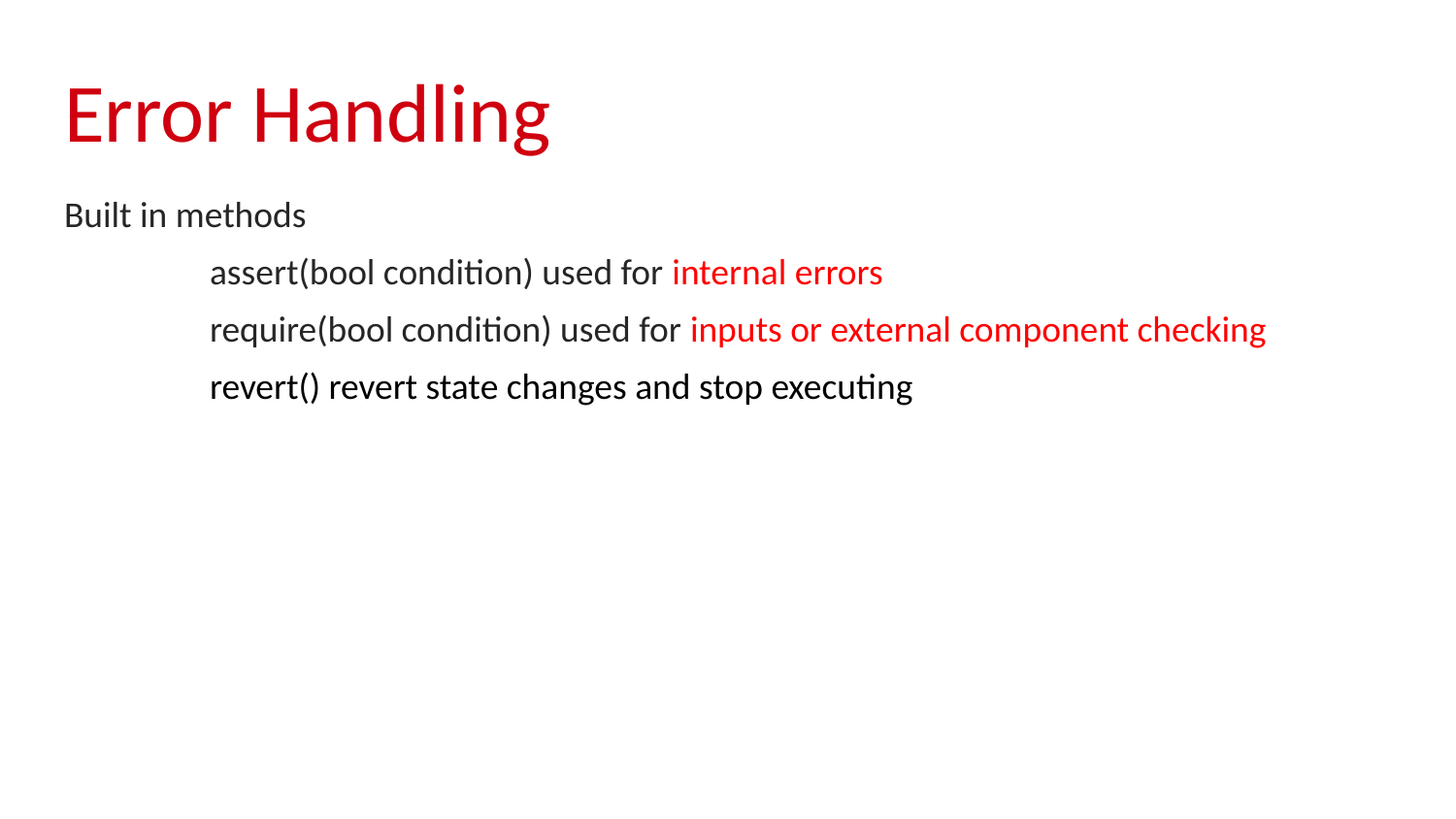

# Error Handling
Built in methods
	assert(bool condition) used for internal errors
	require(bool condition) used for inputs or external component checking
	revert() revert state changes and stop executing